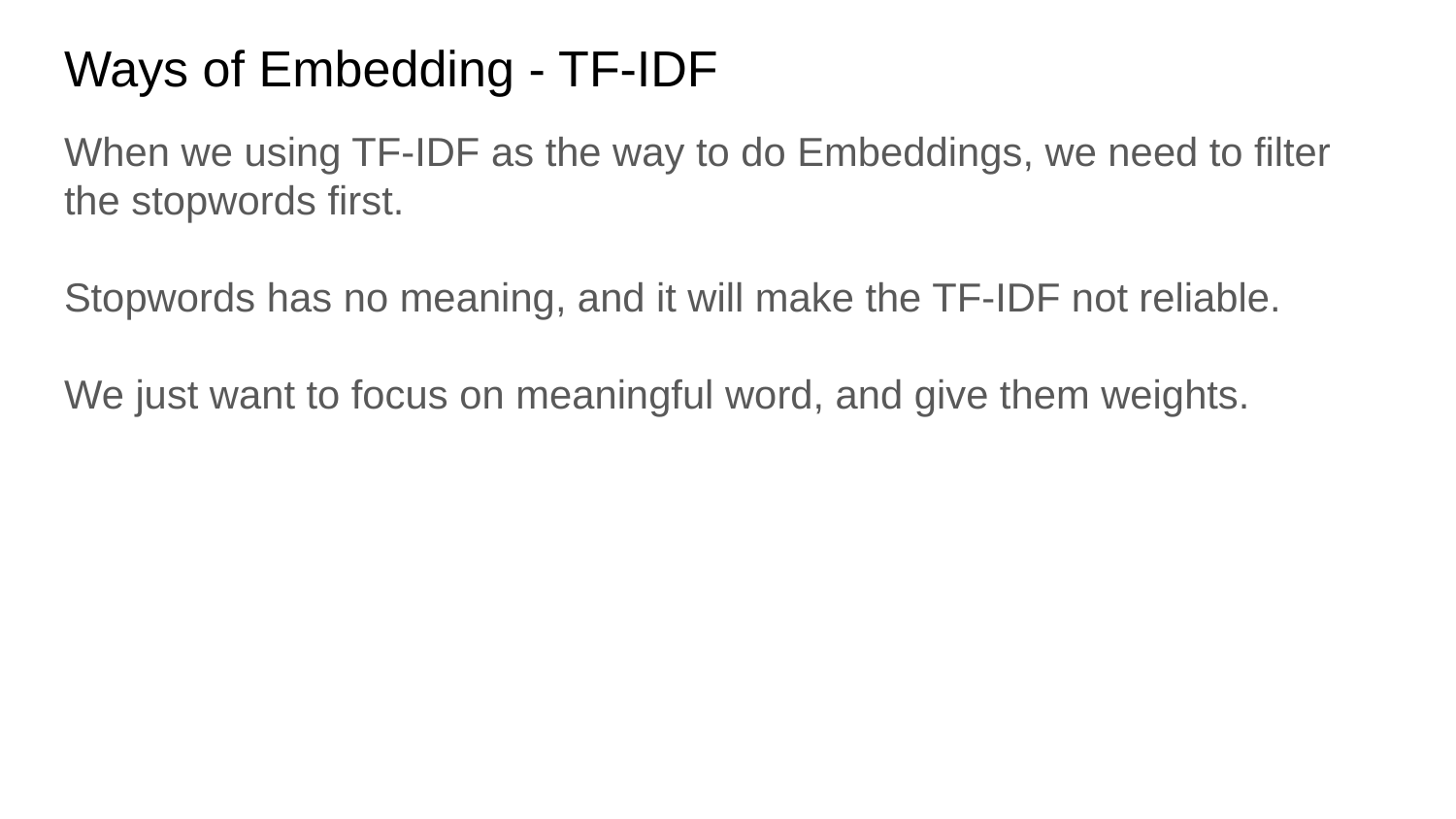

# Ways of Embedding - TF-IDF
When we using TF-IDF as the way to do Embeddings, we need to filter the stopwords first.

Stopwords has no meaning, and it will make the TF-IDF not reliable.

We just want to focus on meaningful word, and give them weights.